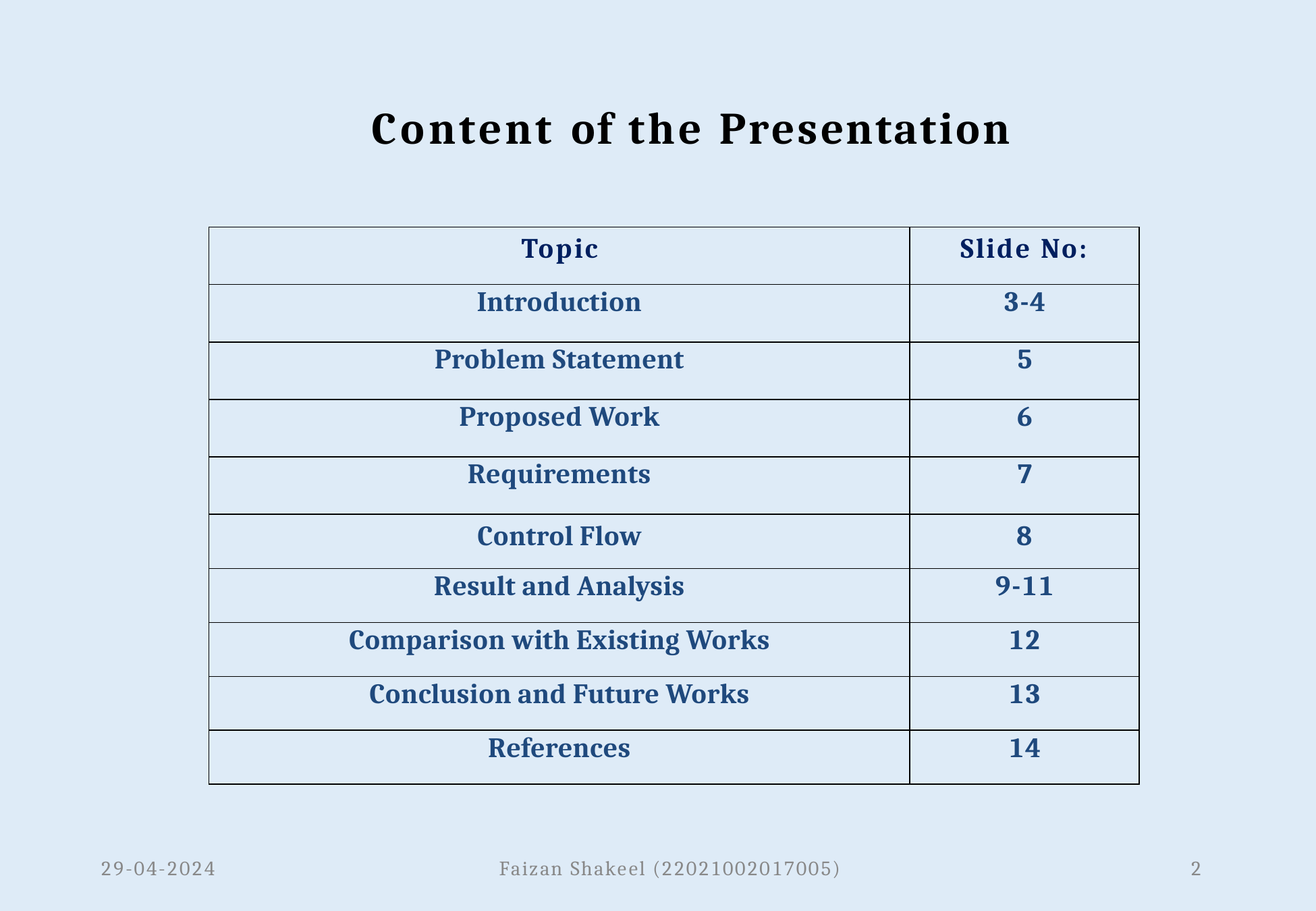

# Content of the Presentation
| Topic | Slide No: |
| --- | --- |
| Introduction | 3-4 |
| Problem Statement | 5 |
| Proposed Work | 6 |
| Requirements | 7 |
| Control Flow | 8 |
| --- | --- |
| Result and Analysis | 9-11 |
| Comparison with Existing Works | 12 |
| Conclusion and Future Works | 13 |
| References | 14 |
Faizan Shakeel (22021002017005)
29-04-2024
2